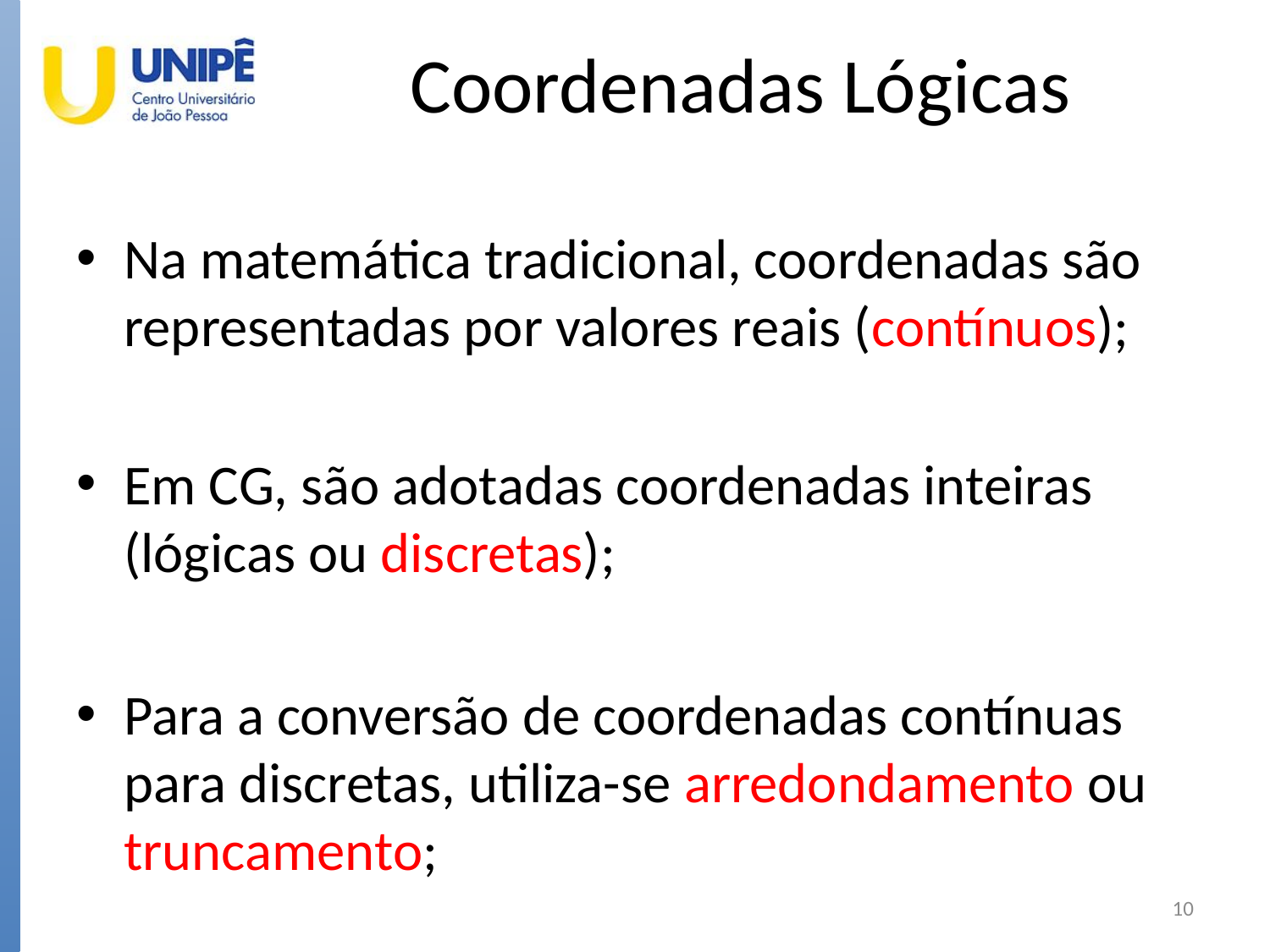

# Coordenadas Lógicas
Na matemática tradicional, coordenadas são representadas por valores reais (contínuos);

Em CG, são adotadas coordenadas inteiras (lógicas ou discretas);

Para a conversão de coordenadas contínuas para discretas, utiliza-se arredondamento ou truncamento;

10